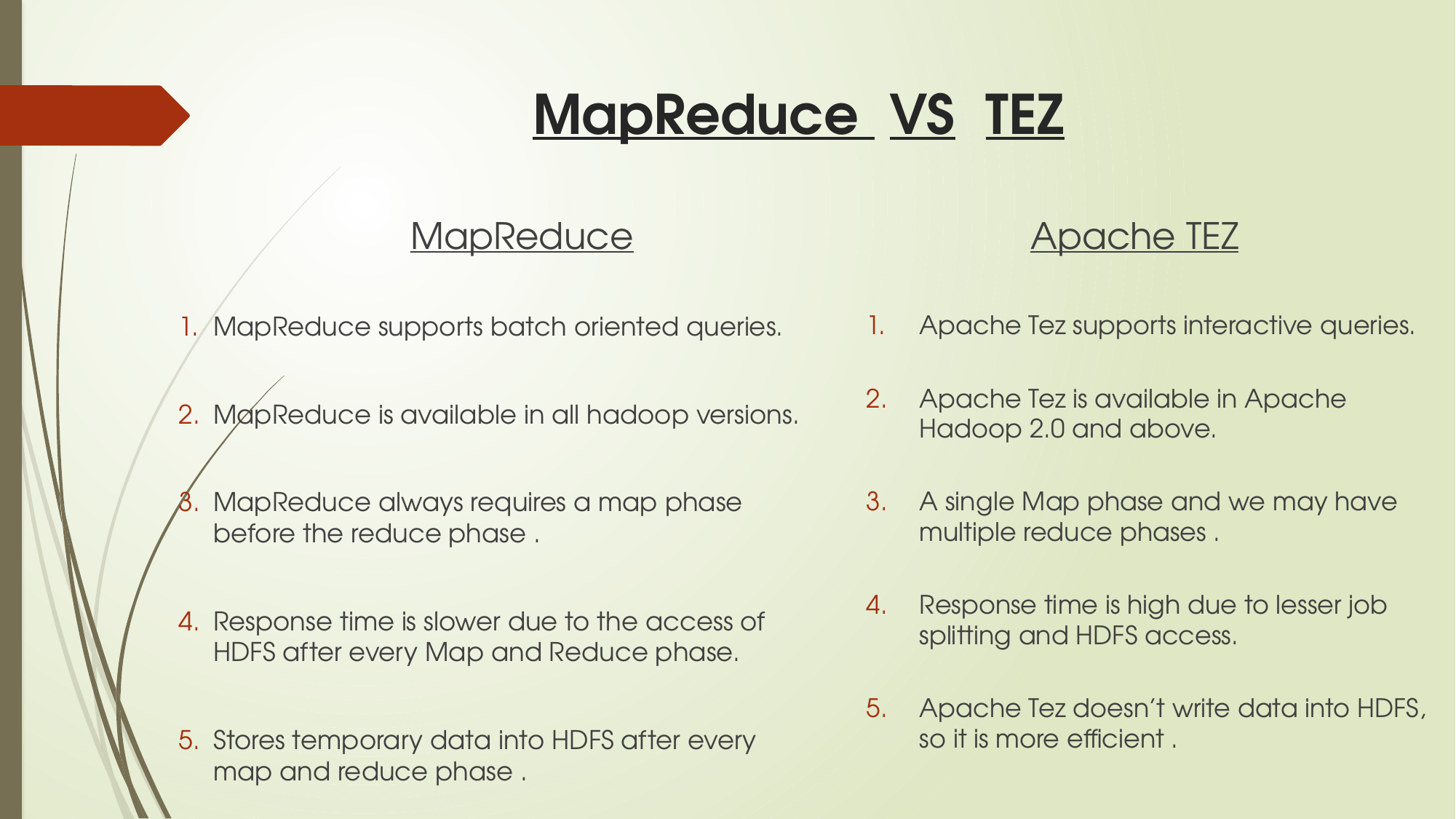

# MapReduce  VS  TEZ
MapReduce
Apache TEZ
Apache Tez supports interactive queries.

Apache Tez is available in Apache Hadoop 2.0 and above.

A single Map phase and we may have multiple reduce phases .

Response time is high due to lesser job splitting and HDFS access.

Apache Tez doesn’t write data into HDFS, so it is more efficient .

MapReduce supports batch oriented queries.

MapReduce is available in all hadoop versions.

MapReduce always requires a map phase before the reduce phase .

Response time is slower due to the access of HDFS after every Map and Reduce phase.

Stores temporary data into HDFS after every map and reduce phase .